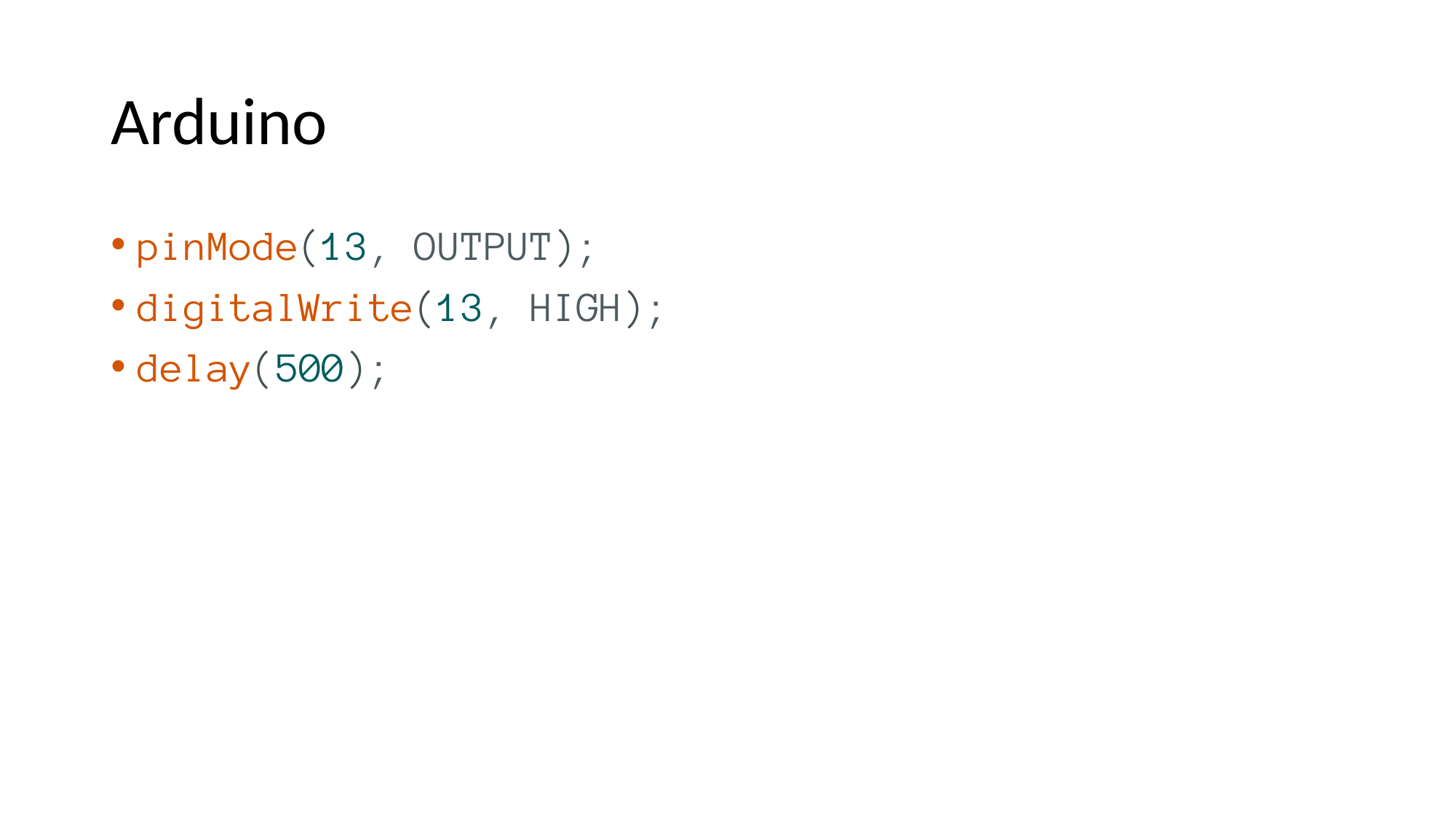

# Arduino
pinMode(13, OUTPUT);
digitalWrite(13, HIGH);
delay(500);